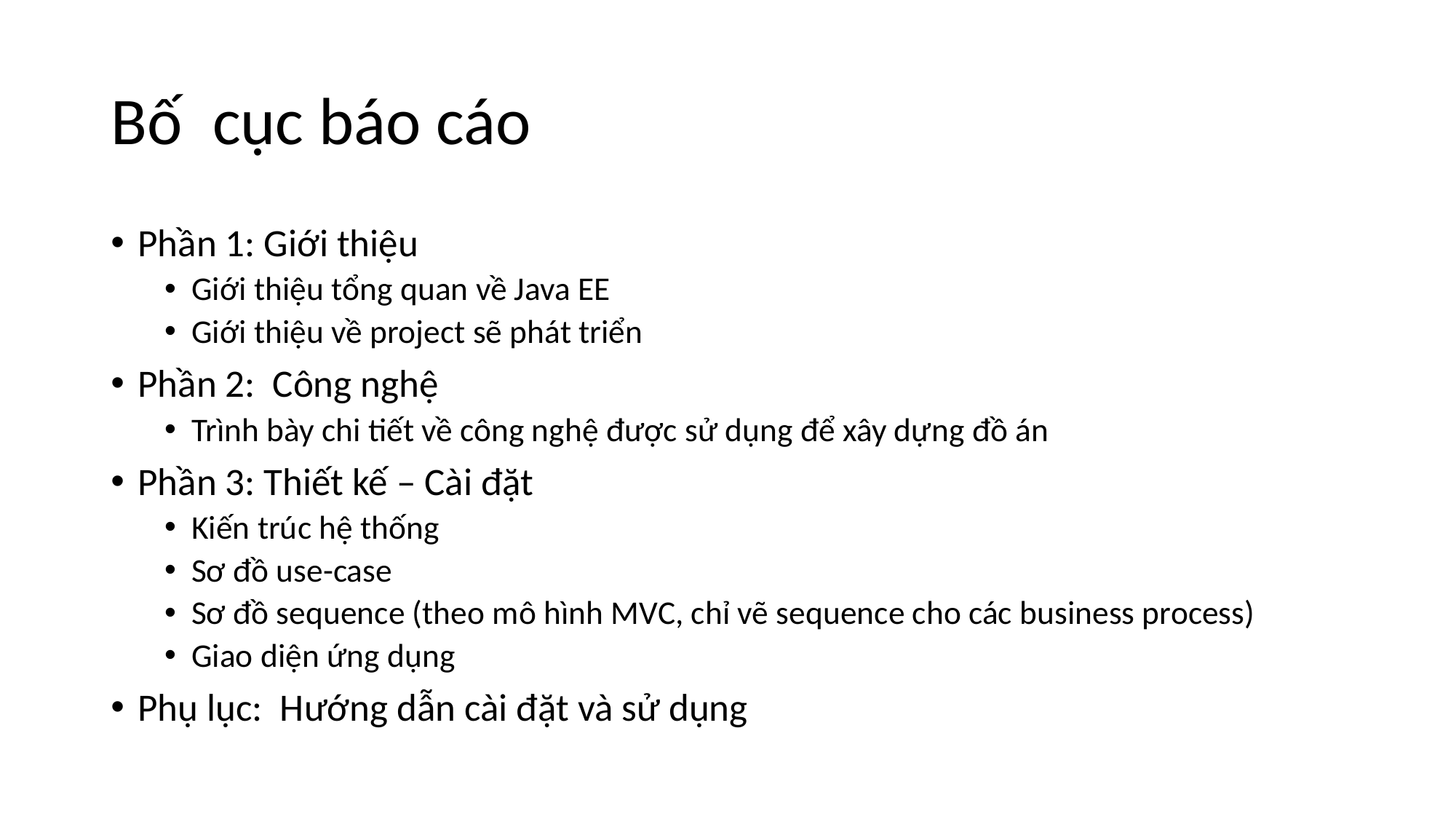

# Bố  cục báo cáo
Phần 1: Giới thiệu
Giới thiệu tổng quan về Java EE
Giới thiệu về project sẽ phát triển
Phần 2:  Công nghệ
Trình bày chi tiết về công nghệ được sử dụng để xây dựng đồ án
Phần 3: Thiết kế – Cài đặt
Kiến trúc hệ thống
Sơ đồ use-case
Sơ đồ sequence (theo mô hình MVC, chỉ vẽ sequence cho các business process)
Giao diện ứng dụng
Phụ lục:  Hướng dẫn cài đặt và sử dụng